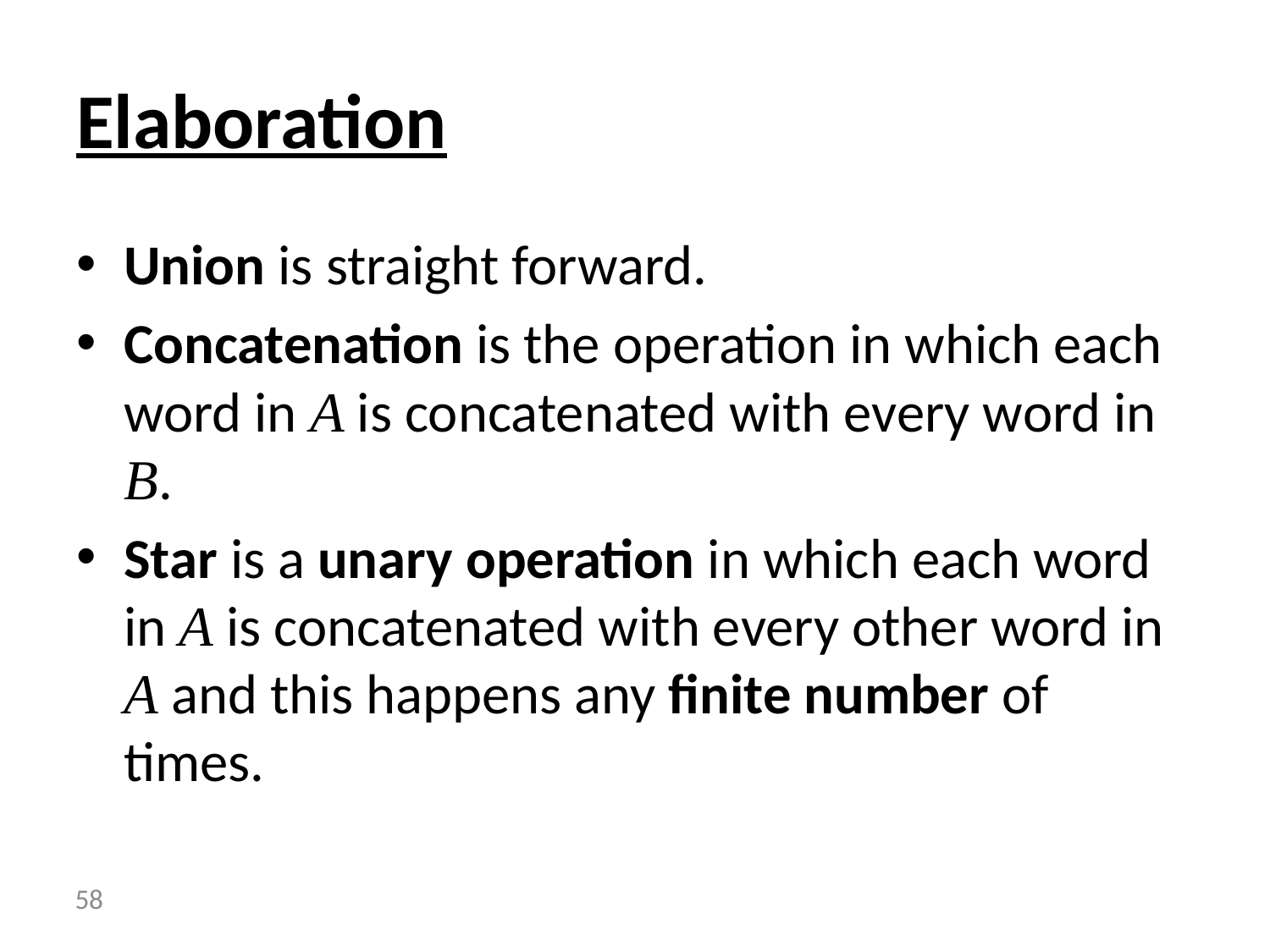

# Elaboration
Union is straight forward.
Concatenation is the operation in which each word in A is concatenated with every word in B.
Star is a unary operation in which each word in A is concatenated with every other word in A and this happens any finite number of times.
  58